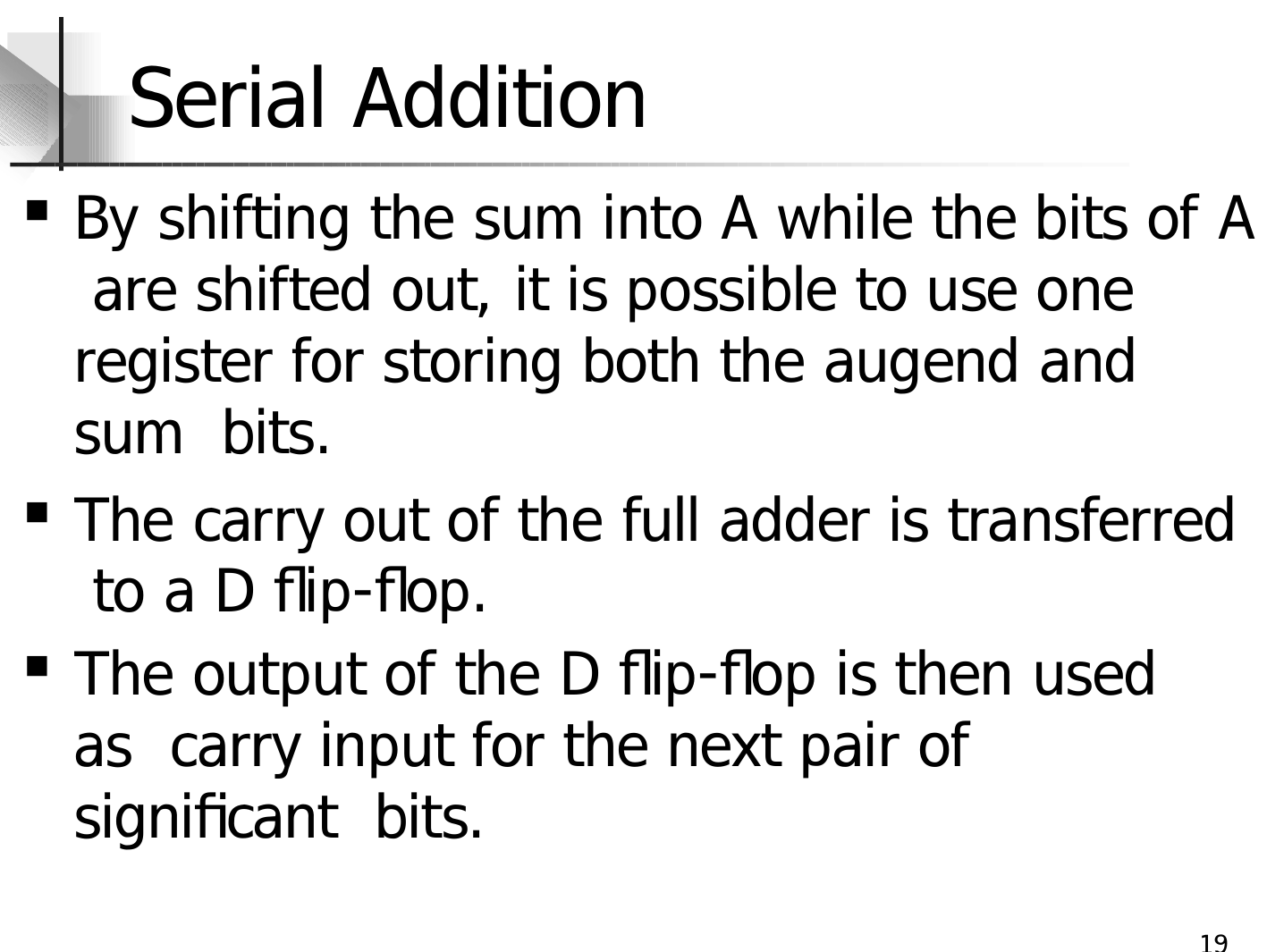

# Serial Addition
By shifting the sum into A while the bits of A  are shifted out, it is possible to use one  register for storing both the augend and sum  bits.
The carry out of the full adder is transferred  to a D flip-flop.
The output of the D flip-flop is then used as  carry input for the next pair of significant  bits.
19